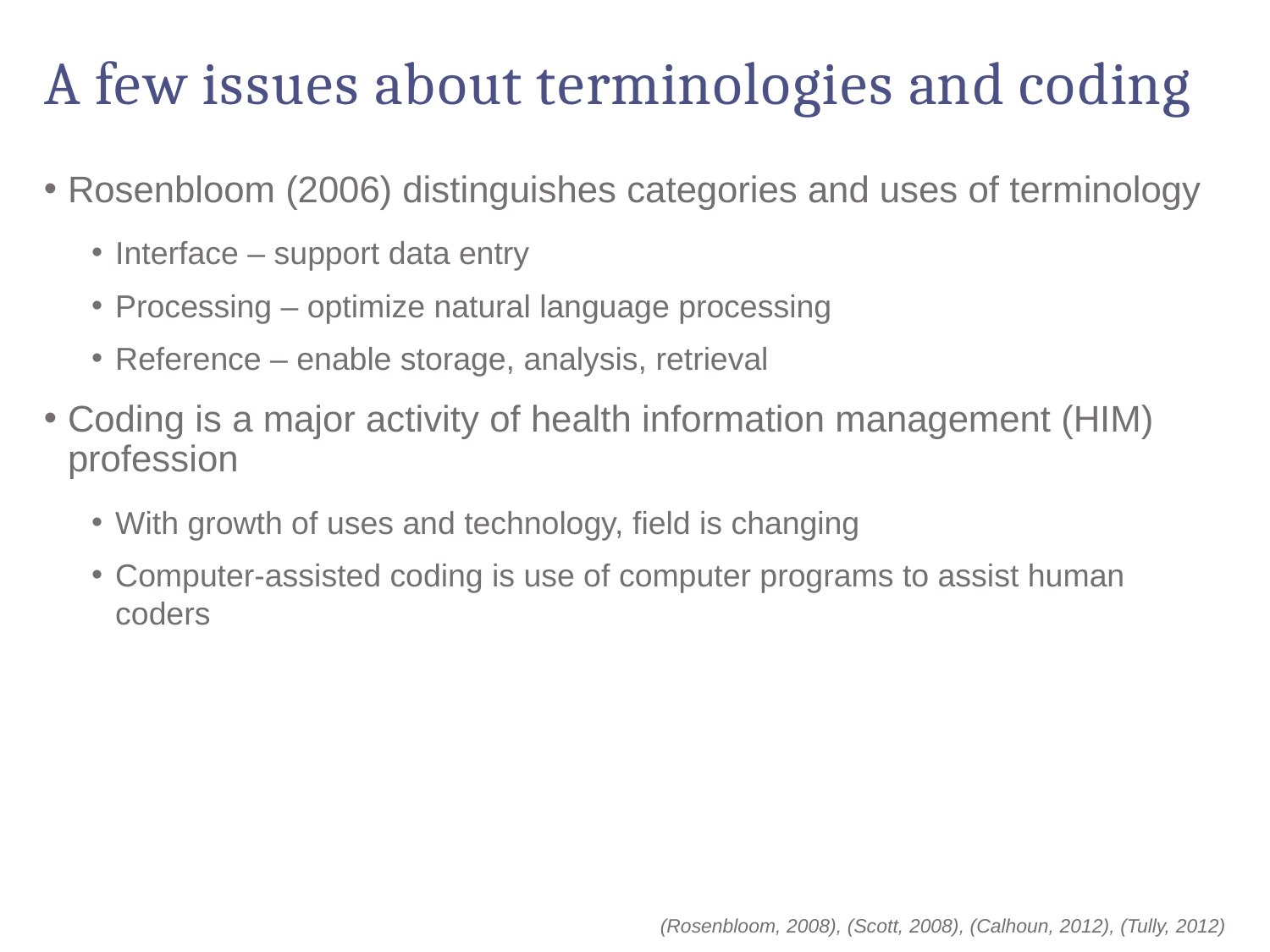

# A few issues about terminologies and coding
Rosenbloom (2006) distinguishes categories and uses of terminology
Interface – support data entry
Processing – optimize natural language processing
Reference – enable storage, analysis, retrieval
Coding is a major activity of health information management (HIM) profession
With growth of uses and technology, field is changing
Computer-assisted coding is use of computer programs to assist human coders
(Rosenbloom, 2008), (Scott, 2008), (Calhoun, 2012), (Tully, 2012)